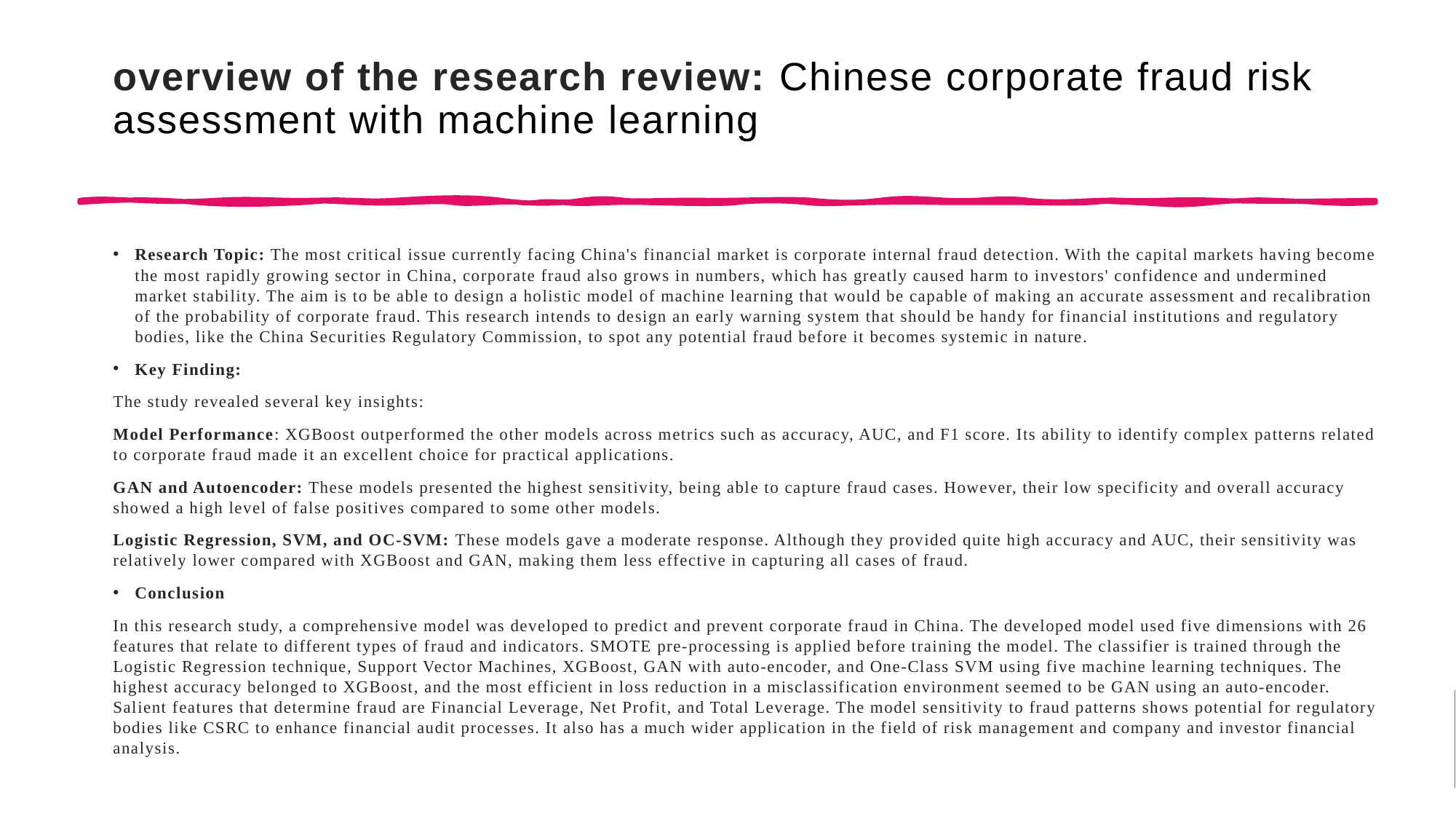

# overview of the research review: Chinese corporate fraud risk assessment with machine learning

Research Topic: The most critical issue currently facing China's financial market is corporate internal fraud detection. With the capital markets having become the most rapidly growing sector in China, corporate fraud also grows in numbers, which has greatly caused harm to investors' confidence and undermined market stability. The aim is to be able to design a holistic model of machine learning that would be capable of making an accurate assessment and recalibration of the probability of corporate fraud. This research intends to design an early warning system that should be handy for financial institutions and regulatory bodies, like the China Securities Regulatory Commission, to spot any potential fraud before it becomes systemic in nature.
Key Finding:
The study revealed several key insights:
Model Performance: XGBoost outperformed the other models across metrics such as accuracy, AUC, and F1 score. Its ability to identify complex patterns related to corporate fraud made it an excellent choice for practical applications.
GAN and Autoencoder: These models presented the highest sensitivity, being able to capture fraud cases. However, their low specificity and overall accuracy showed a high level of false positives compared to some other models.
Logistic Regression, SVM, and OC-SVM: These models gave a moderate response. Although they provided quite high accuracy and AUC, their sensitivity was relatively lower compared with XGBoost and GAN, making them less effective in capturing all cases of fraud.
Conclusion
In this research study, a comprehensive model was developed to predict and prevent corporate fraud in China. The developed model used five dimensions with 26 features that relate to different types of fraud and indicators. SMOTE pre-processing is applied before training the model. The classifier is trained through the Logistic Regression technique, Support Vector Machines, XGBoost, GAN with auto-encoder, and One-Class SVM using five machine learning techniques. The highest accuracy belonged to XGBoost, and the most efficient in loss reduction in a misclassification environment seemed to be GAN using an auto-encoder. Salient features that determine fraud are Financial Leverage, Net Profit, and Total Leverage. The model sensitivity to fraud patterns shows potential for regulatory bodies like CSRC to enhance financial audit processes. It also has a much wider application in the field of risk management and company and investor financial analysis.